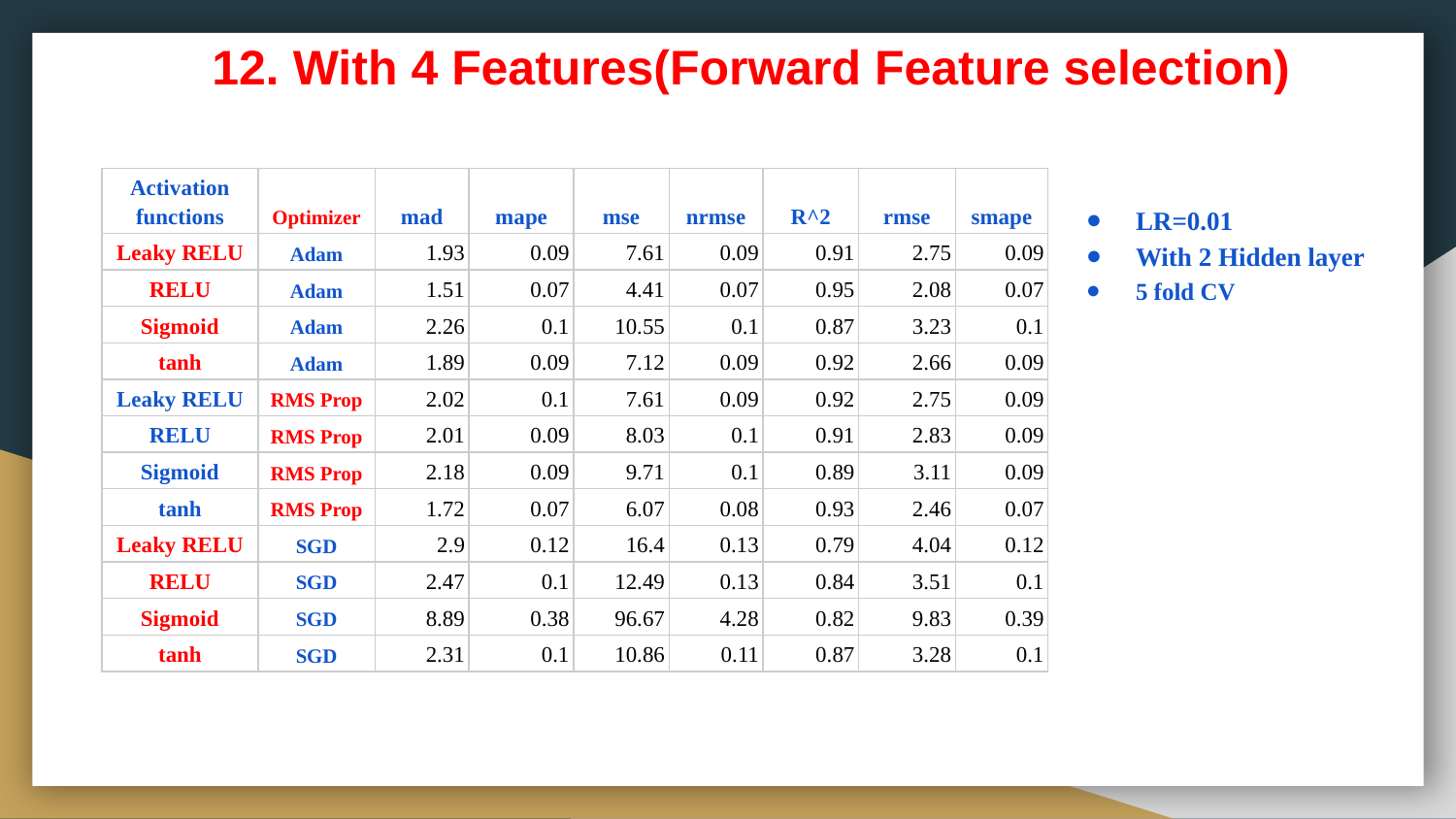

12. With 4 Features(Forward Feature selection)
| Activation functions | Optimizer | mad | mape | mse | nrmse | R^2 | rmse | smape |
| --- | --- | --- | --- | --- | --- | --- | --- | --- |
| Leaky RELU | Adam | 1.93 | 0.09 | 7.61 | 0.09 | 0.91 | 2.75 | 0.09 |
| RELU | Adam | 1.51 | 0.07 | 4.41 | 0.07 | 0.95 | 2.08 | 0.07 |
| Sigmoid | Adam | 2.26 | 0.1 | 10.55 | 0.1 | 0.87 | 3.23 | 0.1 |
| tanh | Adam | 1.89 | 0.09 | 7.12 | 0.09 | 0.92 | 2.66 | 0.09 |
| Leaky RELU | RMS Prop | 2.02 | 0.1 | 7.61 | 0.09 | 0.92 | 2.75 | 0.09 |
| RELU | RMS Prop | 2.01 | 0.09 | 8.03 | 0.1 | 0.91 | 2.83 | 0.09 |
| Sigmoid | RMS Prop | 2.18 | 0.09 | 9.71 | 0.1 | 0.89 | 3.11 | 0.09 |
| tanh | RMS Prop | 1.72 | 0.07 | 6.07 | 0.08 | 0.93 | 2.46 | 0.07 |
| Leaky RELU | SGD | 2.9 | 0.12 | 16.4 | 0.13 | 0.79 | 4.04 | 0.12 |
| RELU | SGD | 2.47 | 0.1 | 12.49 | 0.13 | 0.84 | 3.51 | 0.1 |
| Sigmoid | SGD | 8.89 | 0.38 | 96.67 | 4.28 | 0.82 | 9.83 | 0.39 |
| tanh | SGD | 2.31 | 0.1 | 10.86 | 0.11 | 0.87 | 3.28 | 0.1 |
LR=0.01
With 2 Hidden layer
5 fold CV